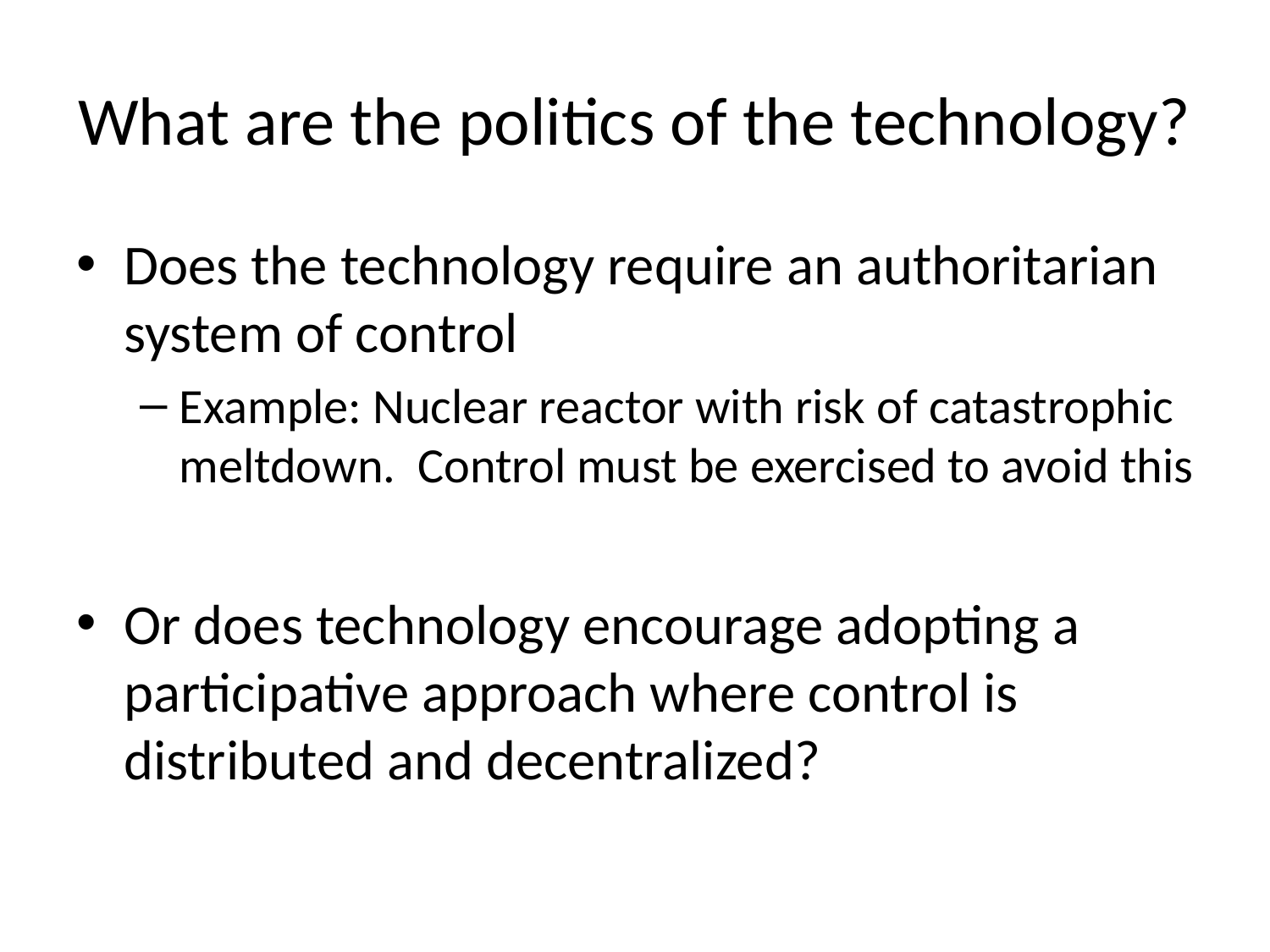

# What are the politics of the technology?
Does the technology require an authoritarian system of control
Example: Nuclear reactor with risk of catastrophic meltdown.  Control must be exercised to avoid this

Or does technology encourage adopting a participative approach where control is distributed and decentralized?